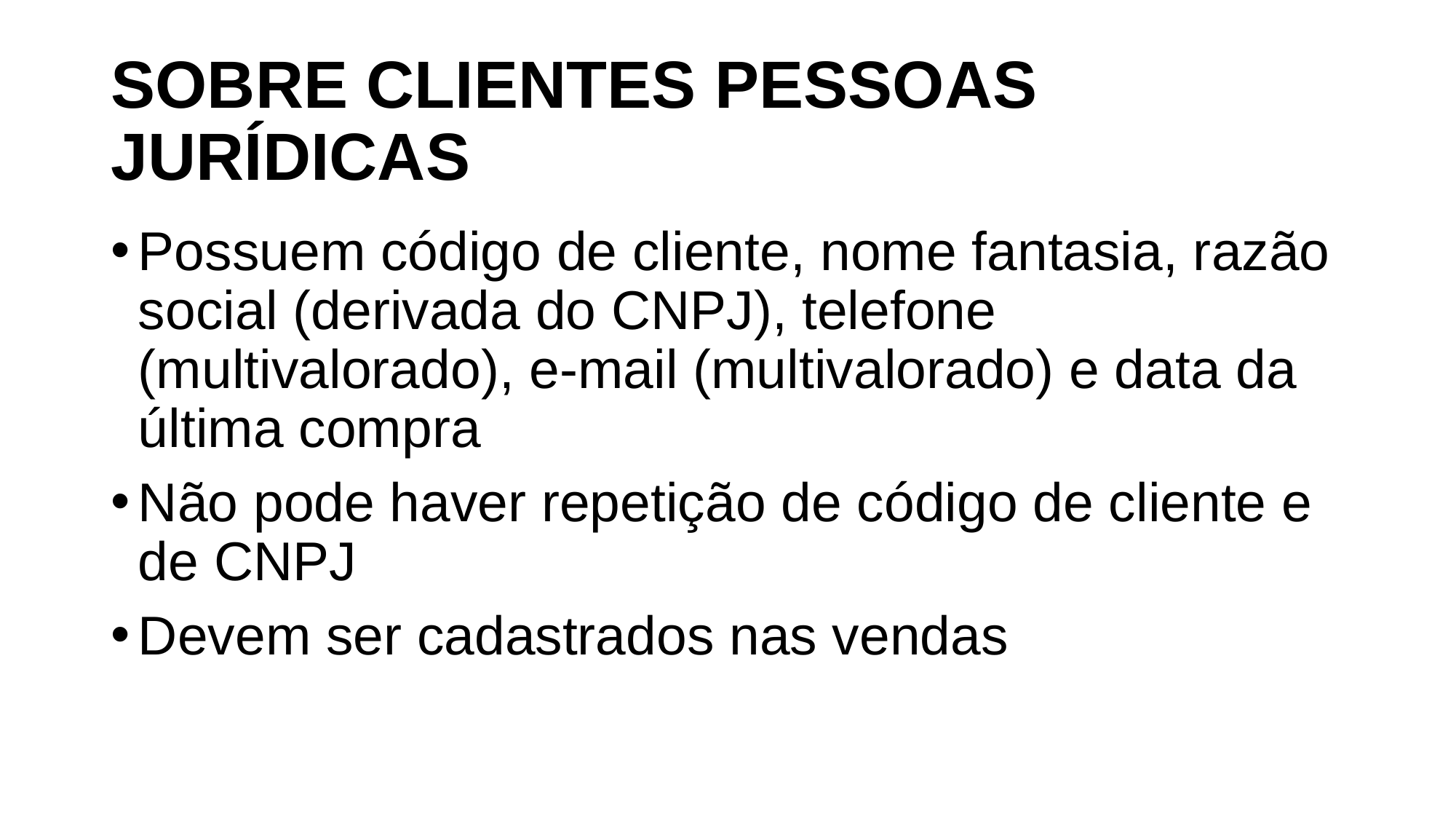

# SOBRE CLIENTES PESSOAS JURÍDICAS
Possuem código de cliente, nome fantasia, razão social (derivada do CNPJ), telefone (multivalorado), e-mail (multivalorado) e data da última compra
Não pode haver repetição de código de cliente e de CNPJ
Devem ser cadastrados nas vendas